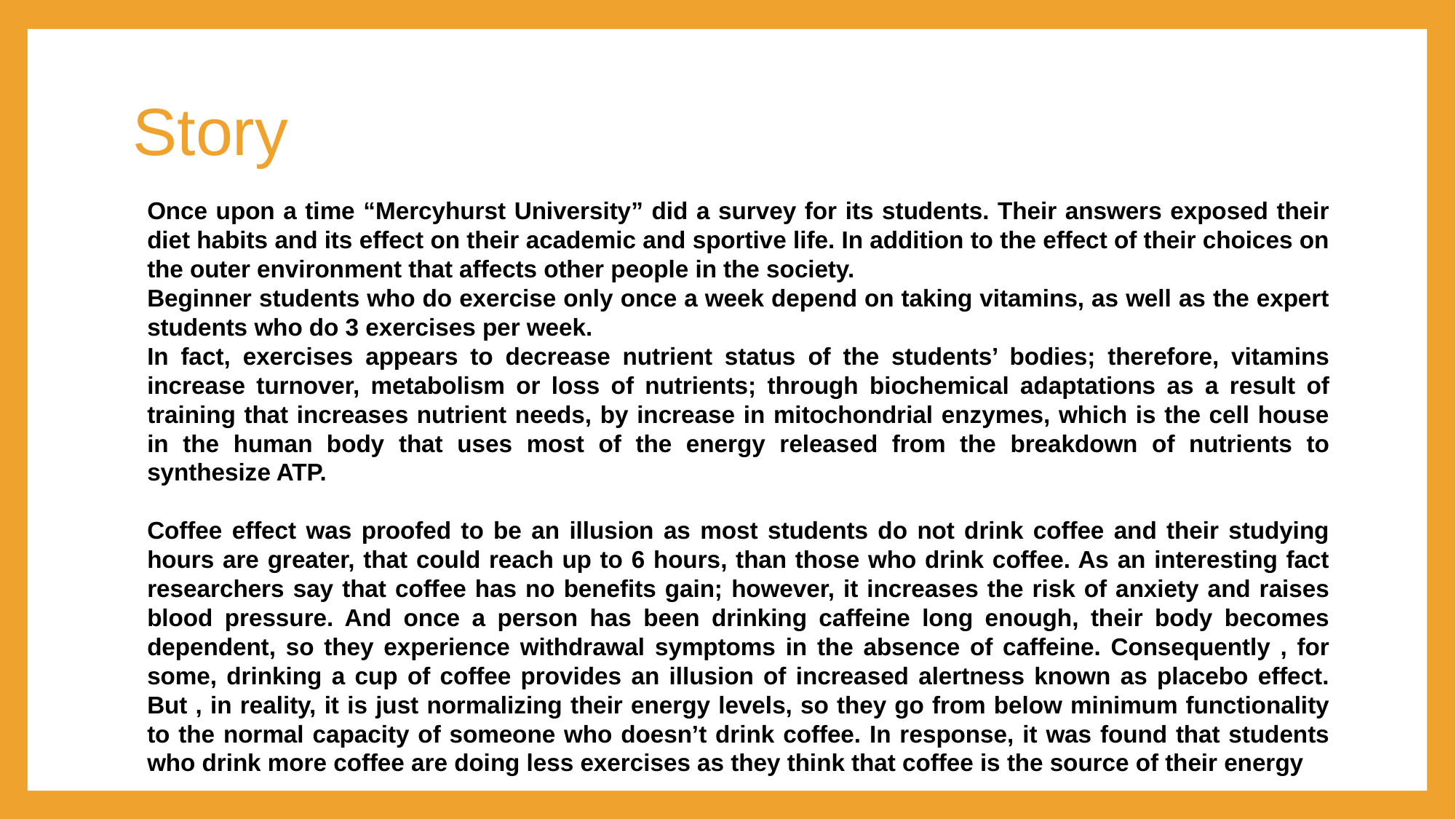

# Story
Once upon a time “Mercyhurst University” did a survey for its students. Their answers exposed their diet habits and its effect on their academic and sportive life. In addition to the effect of their choices on the outer environment that affects other people in the society.
Beginner students who do exercise only once a week depend on taking vitamins, as well as the expert students who do 3 exercises per week.
In fact, exercises appears to decrease nutrient status of the students’ bodies; therefore, vitamins increase turnover, metabolism or loss of nutrients; through biochemical adaptations as a result of training that increases nutrient needs, by increase in mitochondrial enzymes, which is the cell house in the human body that uses most of the energy released from the breakdown of nutrients to synthesize ATP.

Coffee effect was proofed to be an illusion as most students do not drink coffee and their studying hours are greater, that could reach up to 6 hours, than those who drink coffee. As an interesting fact researchers say that coffee has no benefits gain; however, it increases the risk of anxiety and raises blood pressure. And once a person has been drinking caffeine long enough, their body becomes dependent, so they experience withdrawal symptoms in the absence of caffeine. Consequently , for some, drinking a cup of coffee provides an illusion of increased alertness known as placebo effect. But , in reality, it is just normalizing their energy levels, so they go from below minimum functionality to the normal capacity of someone who doesn’t drink coffee. In response, it was found that students who drink more coffee are doing less exercises as they think that coffee is the source of their energy
.